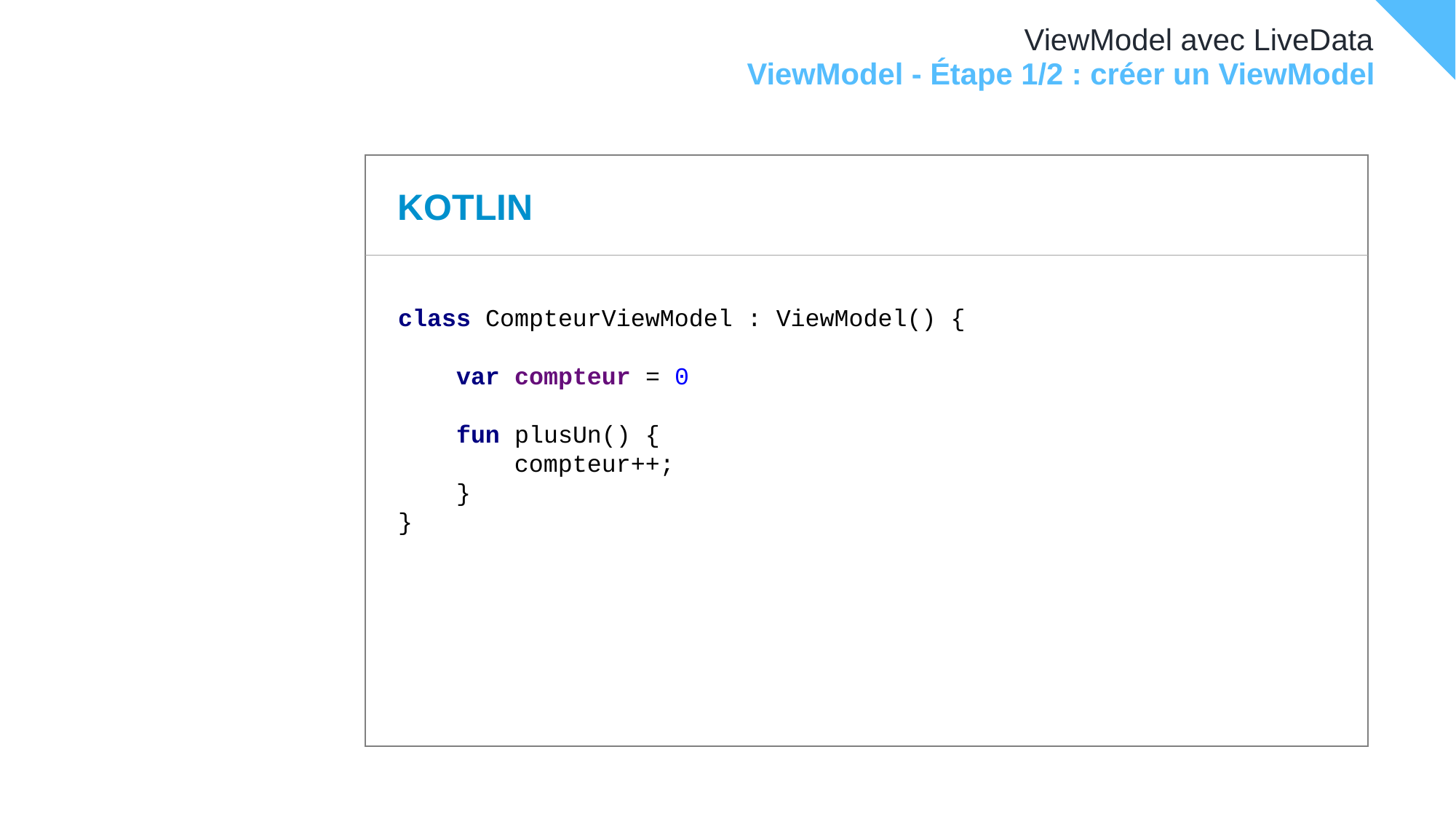

# ViewModel avec LiveData
ViewModel - Étape 1/2 : créer un ViewModel

KOTLIN
class CompteurViewModel : ViewModel() {
    var compteur = 0
    fun plusUn() {
        compteur++;
    }
}